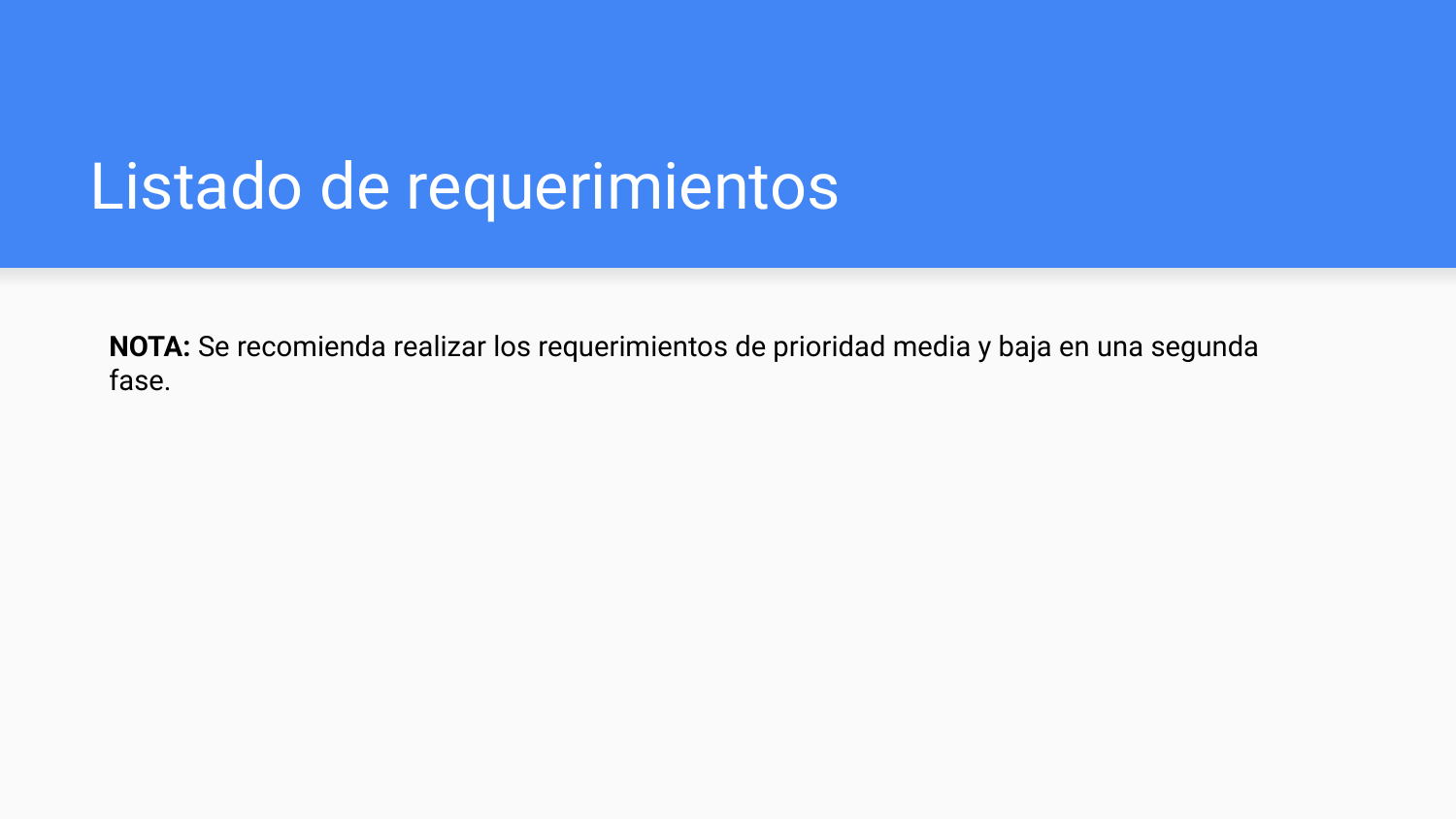

# Listado de requerimientos
NOTA: Se recomienda realizar los requerimientos de prioridad media y baja en una segunda fase.